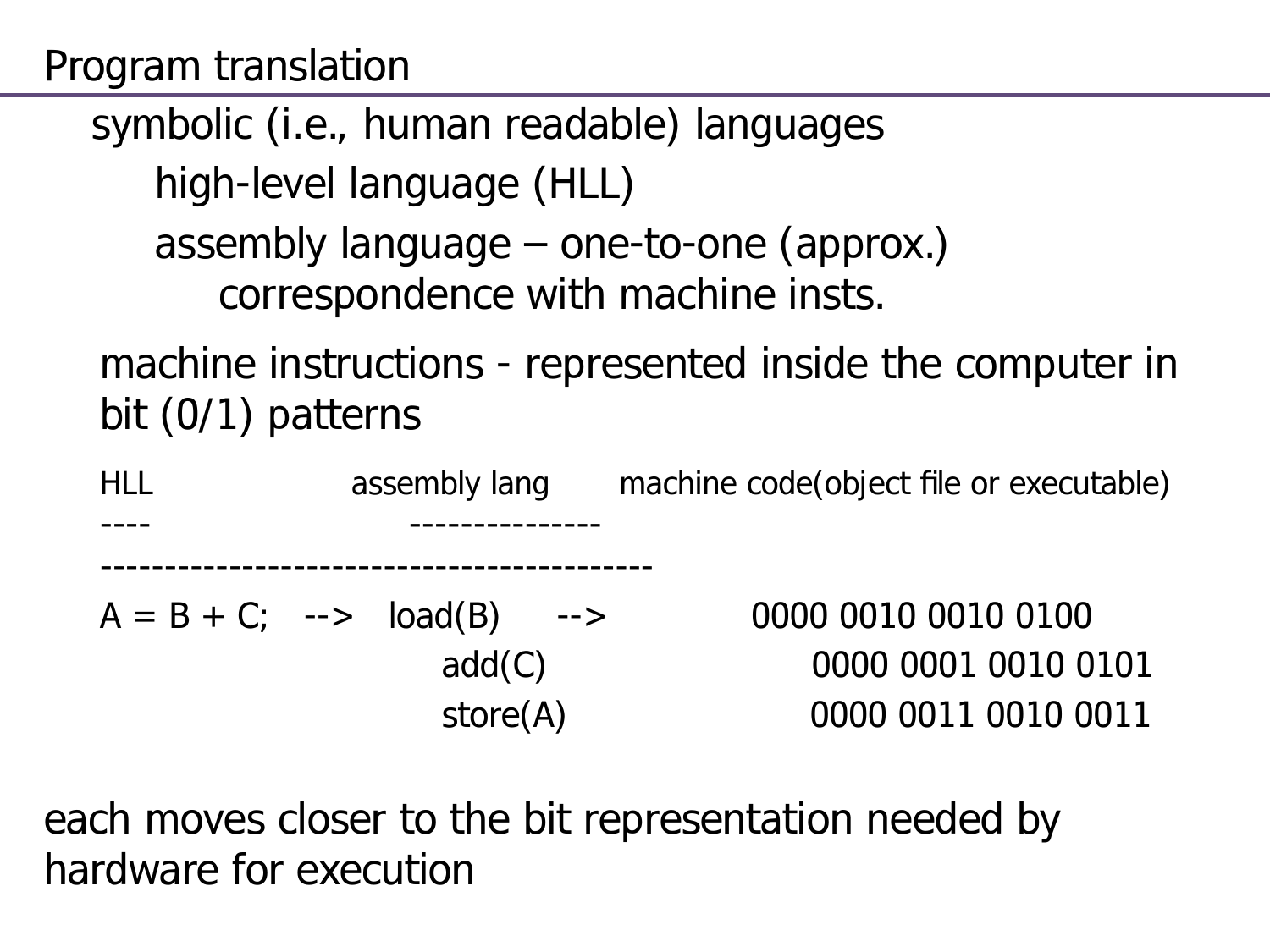

Program translation
symbolic (i.e., human readable) languages
high-level language (HLL)
assembly language – one-to-one (approx.) correspondence with machine insts.
machine instructions - represented inside the computer in bit (0/1) patterns
HLL                    assembly lang       machine code(object file or executable)
----		     ---------------       -------------------------------------------
A = B + C;   -->   load(B)     -->             0000 0010 0010 0100
		        add(C)                        0000 0001 0010 0101
		        store(A)                      0000 0011 0010 0011

each moves closer to the bit representation needed by hardware for execution